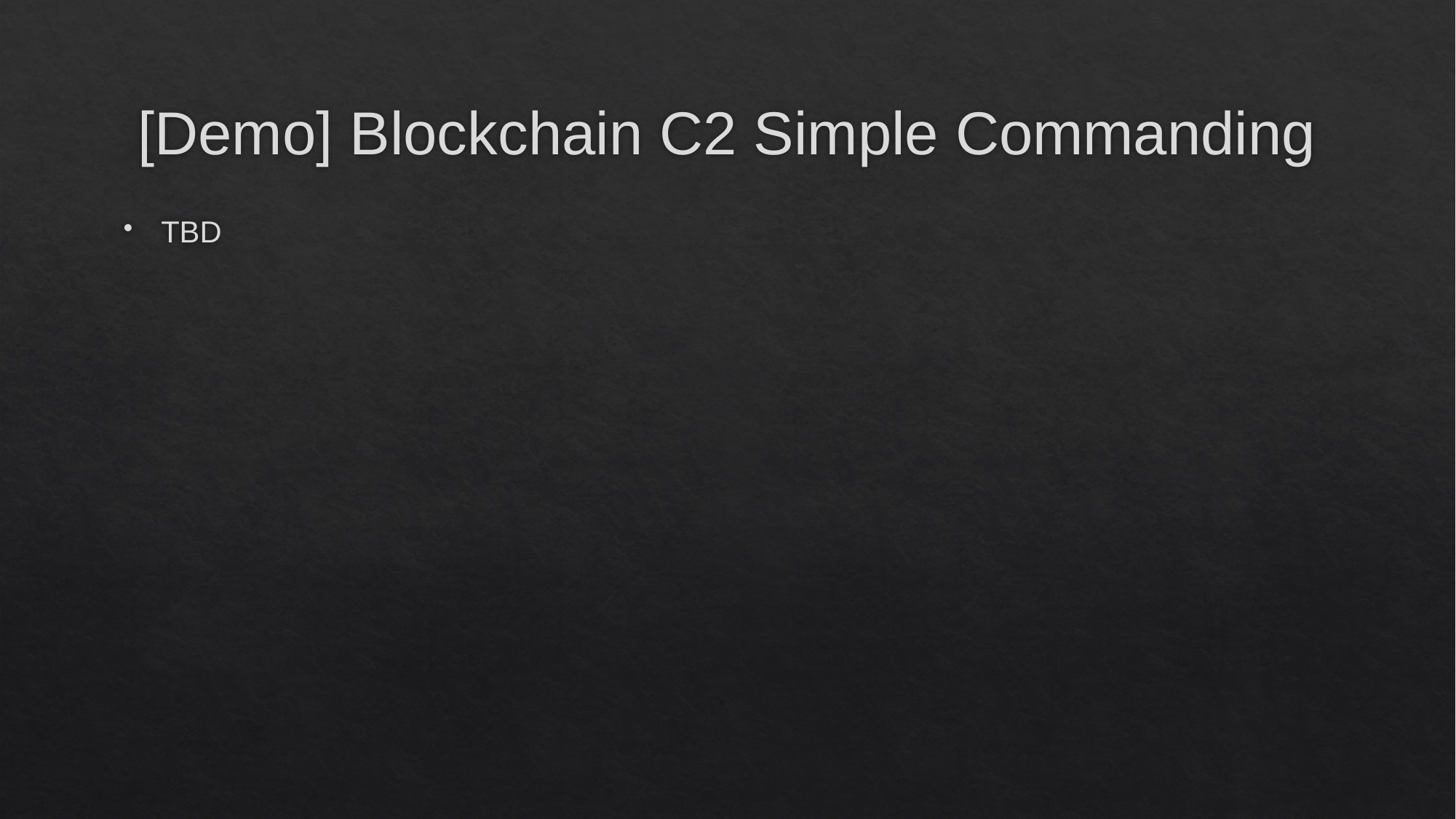

# [Demo] Blockchain C2 Simple Commanding
TBD